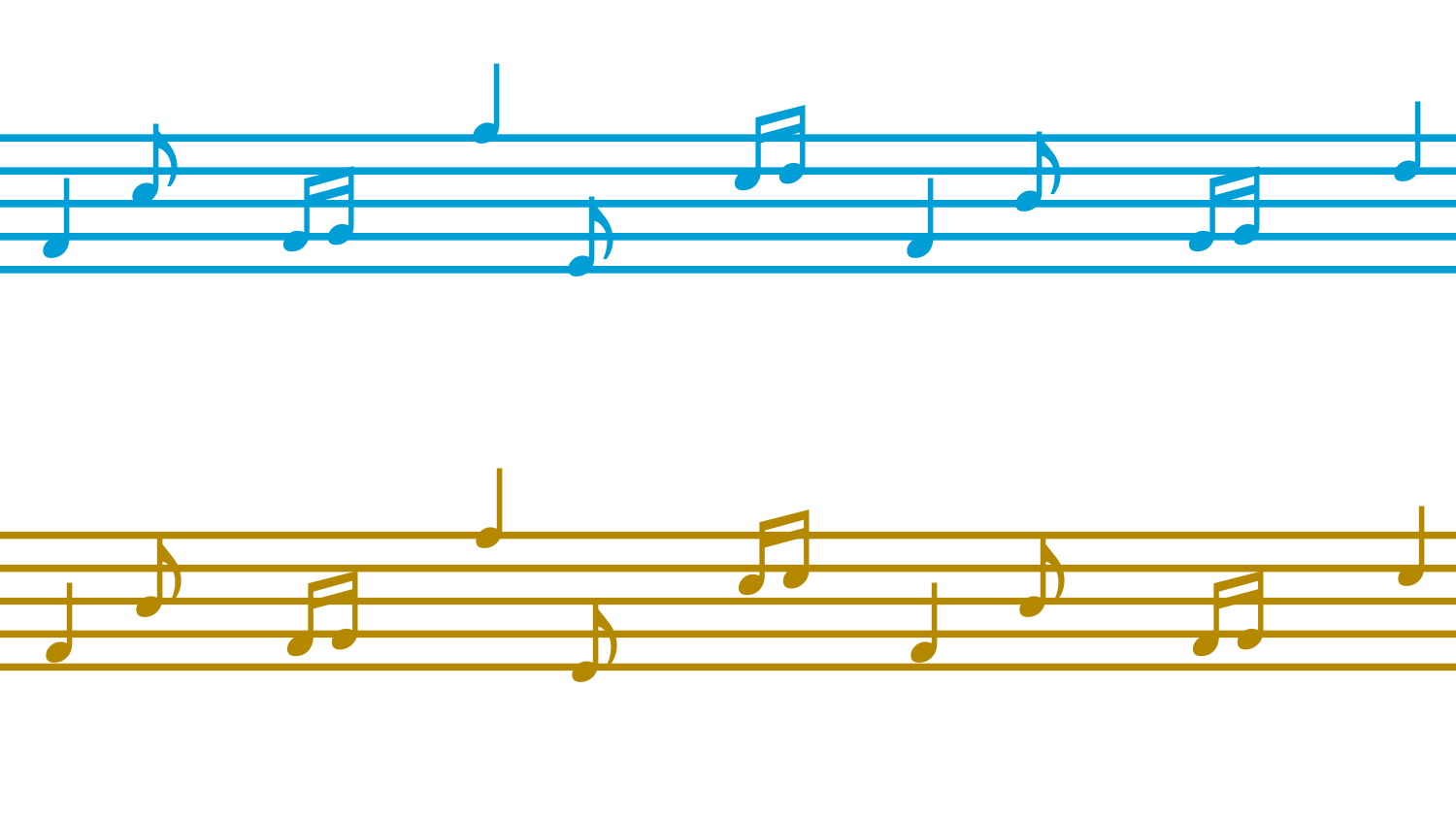

♩
♩
♬
♪
♬
♩
♪
♬
♩
♪

♩
♩
♬
♪
♬
♩
♪
♬
♩
♪